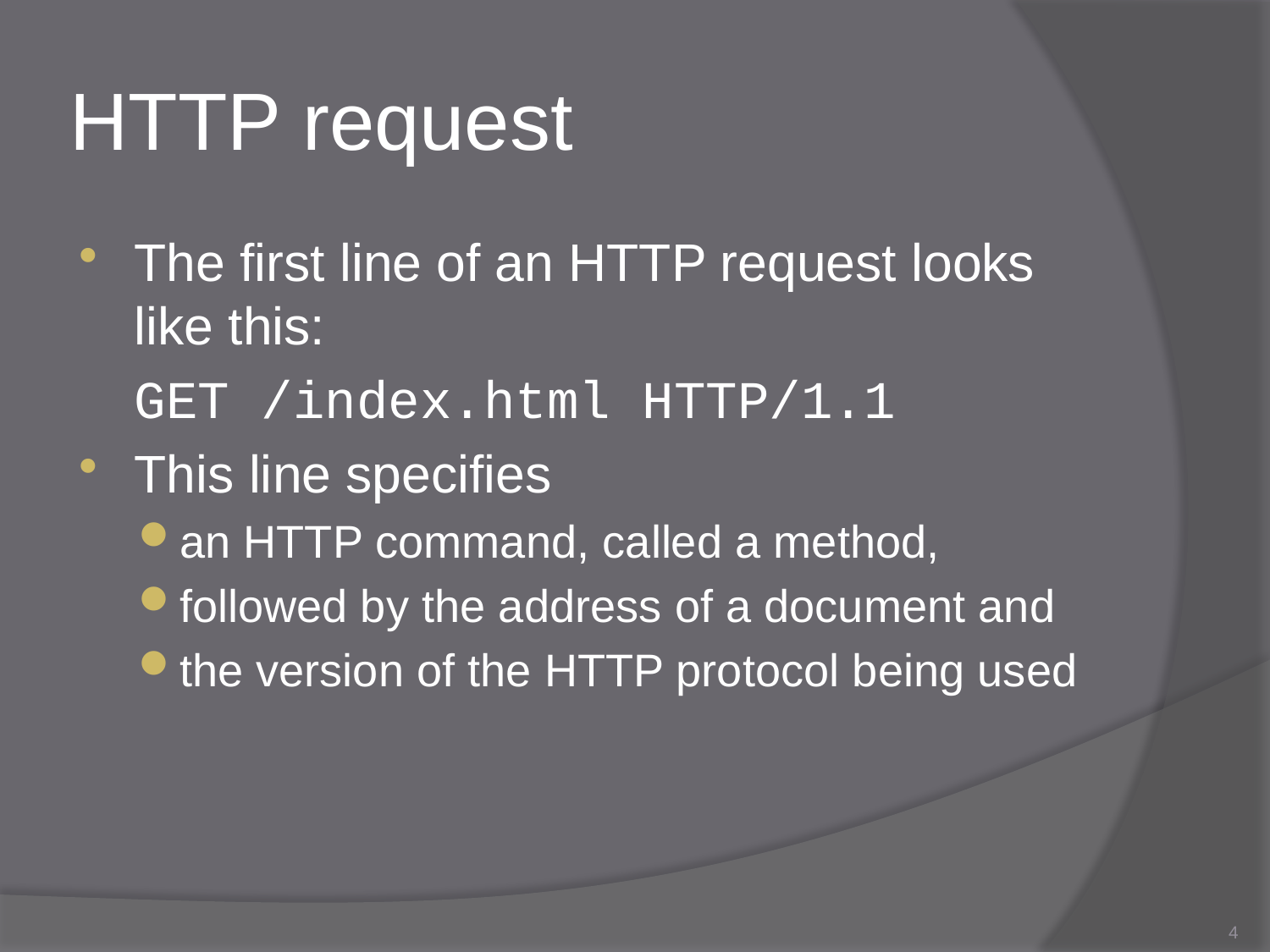

# HTTP request
The first line of an HTTP request looks like this:
	GET /index.html HTTP/1.1
This line specifies
an HTTP command, called a method,
followed by the address of a document and
the version of the HTTP protocol being used
4